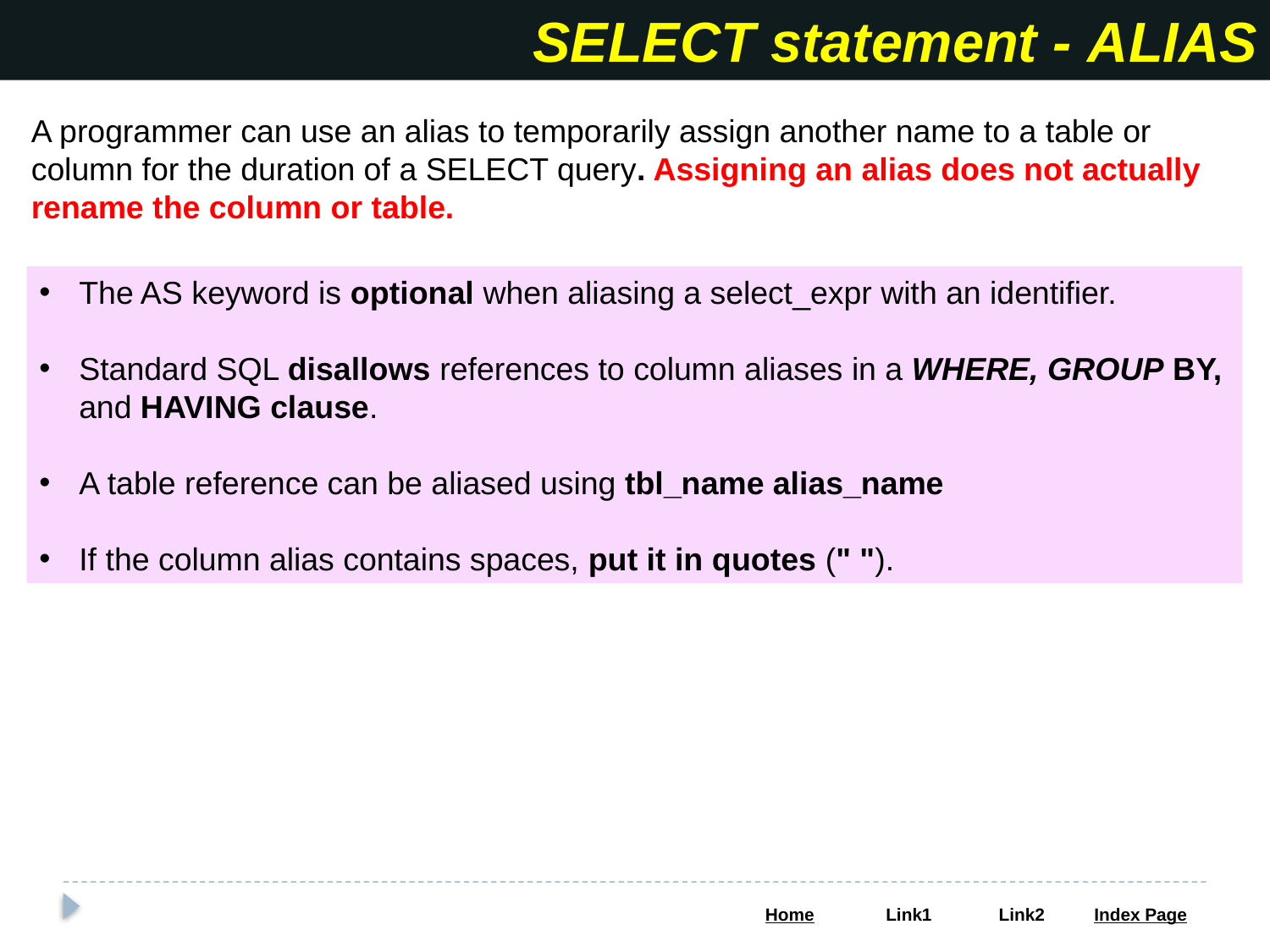

SELECT statement - ALIAS
A programmer can use an alias to temporarily assign another name to a table or column for the duration of a SELECT query. Assigning an alias does not actually rename the column or table.
The AS keyword is optional when aliasing a select_expr with an identifier.

Standard SQL disallows references to column aliases in a WHERE, GROUP BY, and HAVING clause.

A table reference can be aliased using tbl_name alias_name

If the column alias contains spaces, put it in quotes (" ").